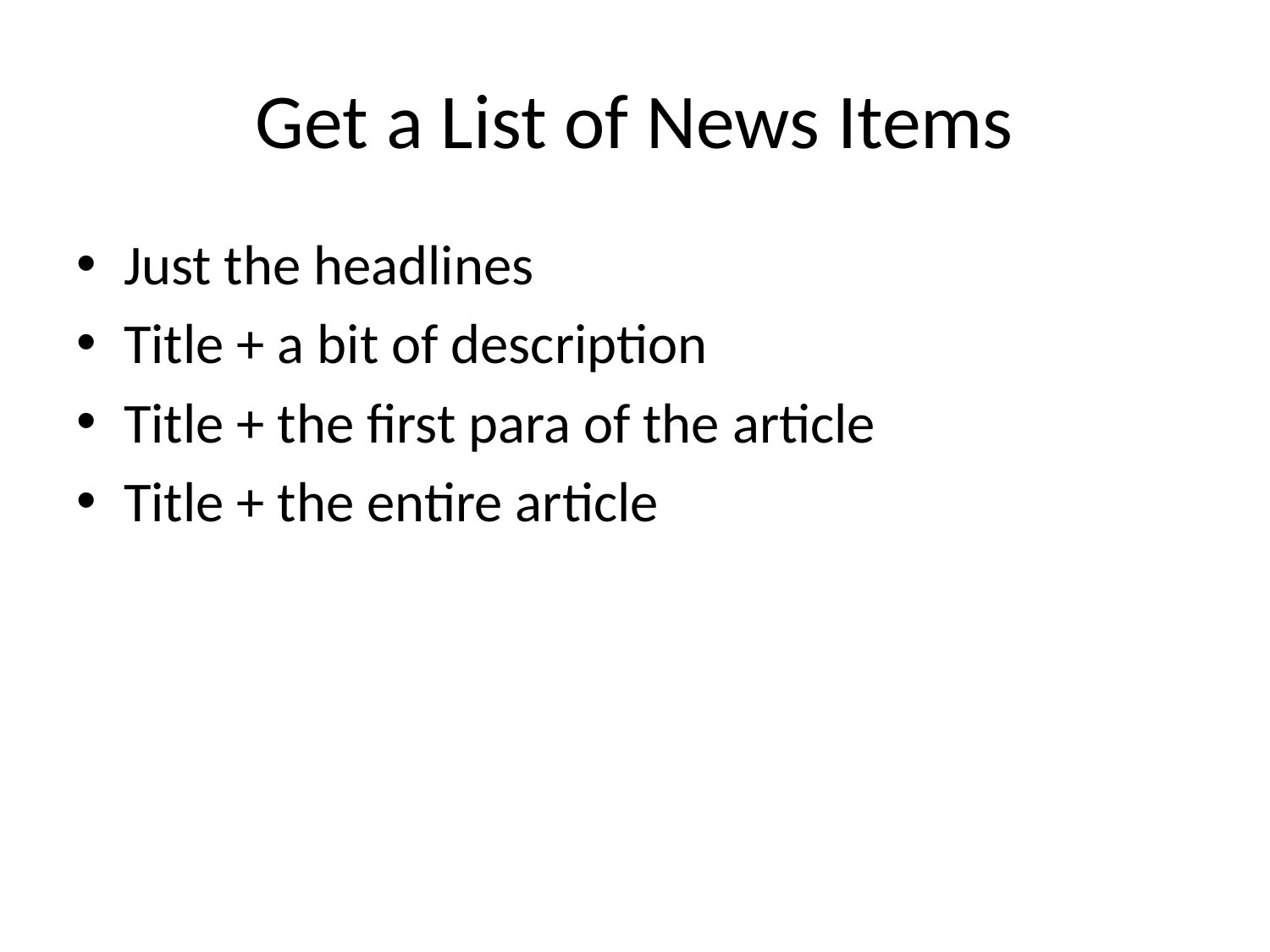

# Get a List of News Items
Just the headlines
Title + a bit of description
Title + the first para of the article
Title + the entire article